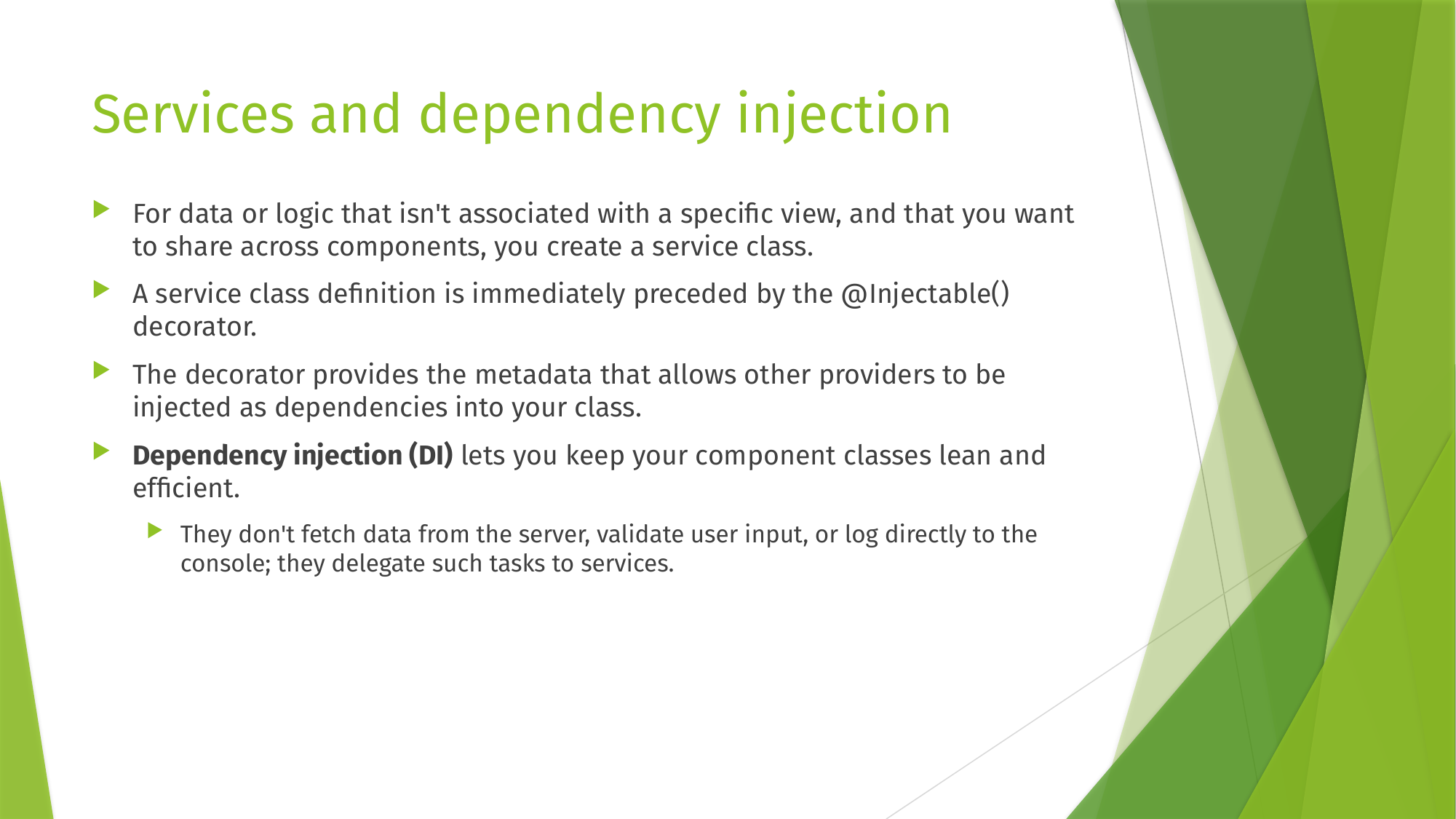

# Services and dependency injection
For data or logic that isn't associated with a specific view, and that you want to share across components, you create a service class.
A service class definition is immediately preceded by the @Injectable() decorator.
The decorator provides the metadata that allows other providers to be injected as dependencies into your class.
Dependency injection (DI) lets you keep your component classes lean and efficient.
They don't fetch data from the server, validate user input, or log directly to the console; they delegate such tasks to services.